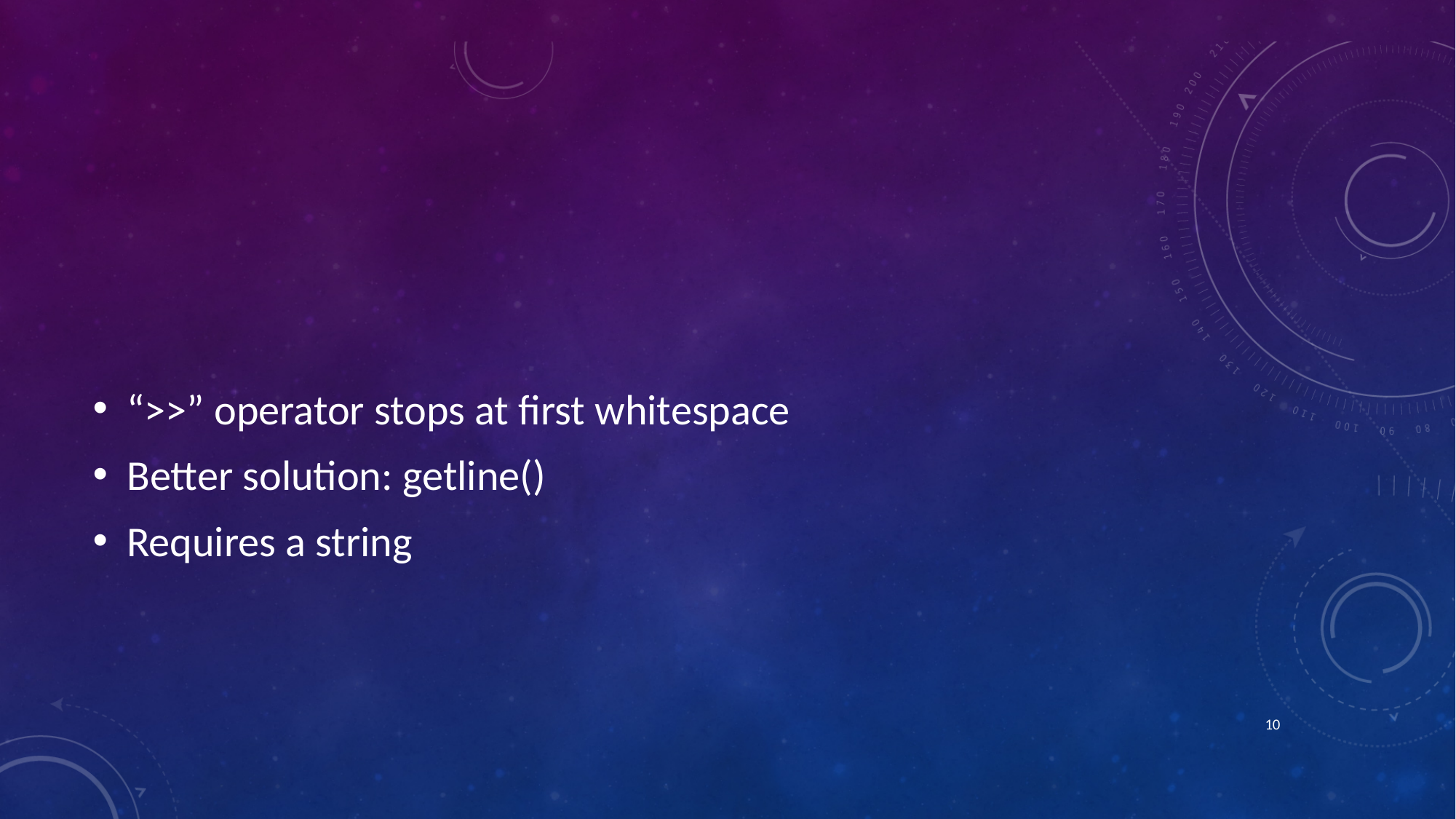

#
“>>” operator stops at first whitespace
Better solution: getline()
Requires a string
10